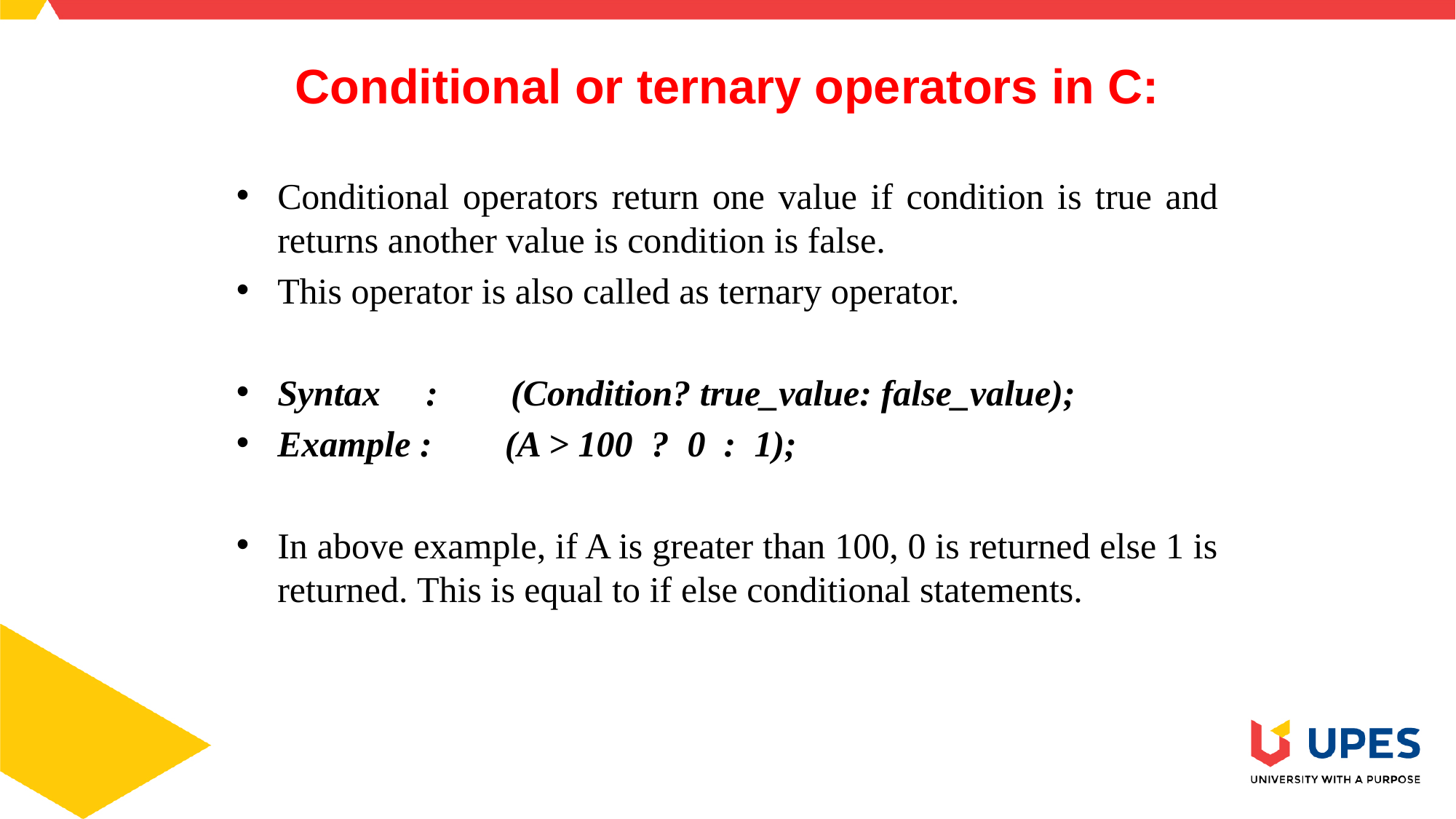

# Conditional or ternary operators in C:
Conditional operators return one value if condition is true and returns another value is condition is false.
This operator is also called as ternary operator.

Syntax     :        (Condition? true_value: false_value);
Example :        (A > 100  ?  0  :  1);

In above example, if A is greater than 100, 0 is returned else 1 is returned. This is equal to if else conditional statements.